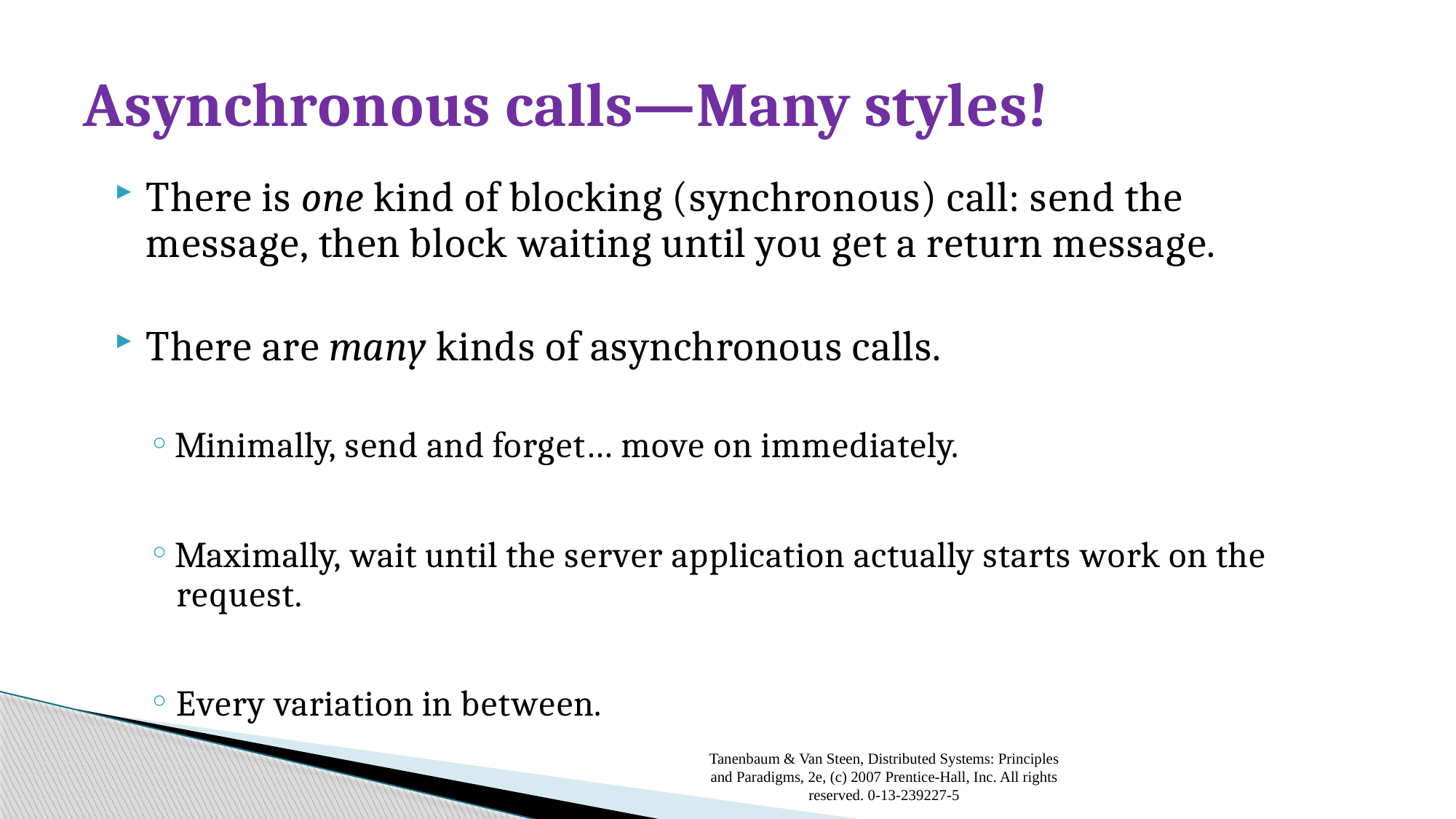

# Asynchronous calls—Many styles!
There is one kind of blocking (synchronous) call: send the message, then block waiting until you get a return message.

There are many kinds of asynchronous calls.

Minimally, send and forget… move on immediately.

Maximally, wait until the server application actually starts work on the request.

Every variation in between.

Tanenbaum & Van Steen, Distributed Systems: Principles and Paradigms, 2e, (c) 2007 Prentice-Hall, Inc. All rights reserved. 0-13-239227-5